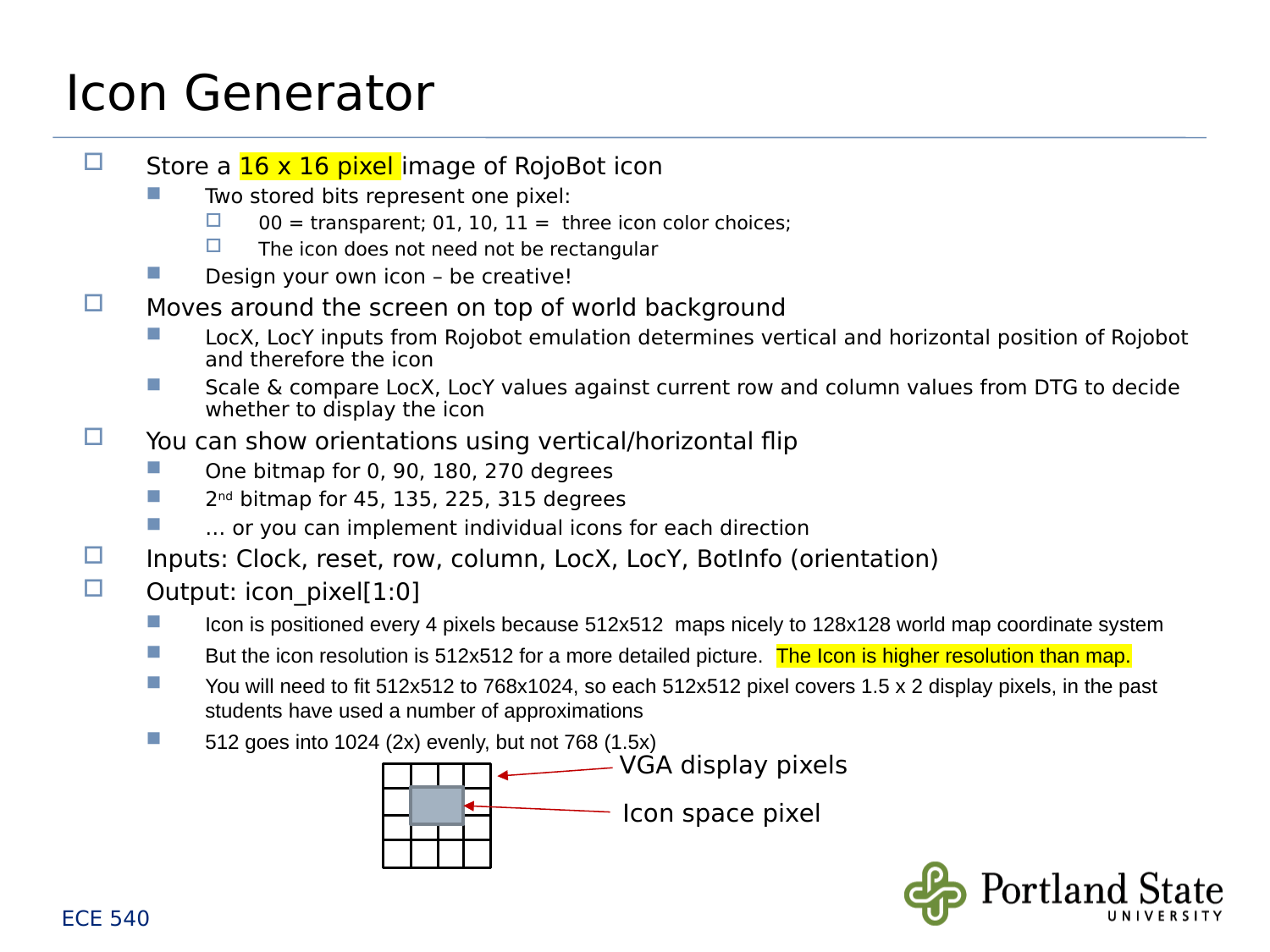

# Icon Generator
Store a 16 x 16 pixel image of RojoBot icon
Two stored bits represent one pixel:
00 = transparent; 01, 10, 11 =  three icon color choices;
The icon does not need not be rectangular
Design your own icon – be creative!
Moves around the screen on top of world background
LocX, LocY inputs from Rojobot emulation determines vertical and horizontal position of Rojobot and therefore the icon
Scale & compare LocX, LocY values against current row and column values from DTG to decide whether to display the icon
You can show orientations using vertical/horizontal flip
One bitmap for 0, 90, 180, 270 degrees
2nd bitmap for 45, 135, 225, 315 degrees
… or you can implement individual icons for each direction
Inputs: Clock, reset, row, column, LocX, LocY, BotInfo (orientation)
Output: icon_pixel[1:0]
Icon is positioned every 4 pixels because 512x512  maps nicely to 128x128 world map coordinate system
But the icon resolution is 512x512 for a more detailed picture.  The Icon is higher resolution than map.
You will need to fit 512x512 to 768x1024, so each 512x512 pixel covers 1.5 x 2 display pixels, in the past students have used a number of approximations
512 goes into 1024 (2x) evenly, but not 768 (1.5x)

VGA display pixels

Icon space pixel